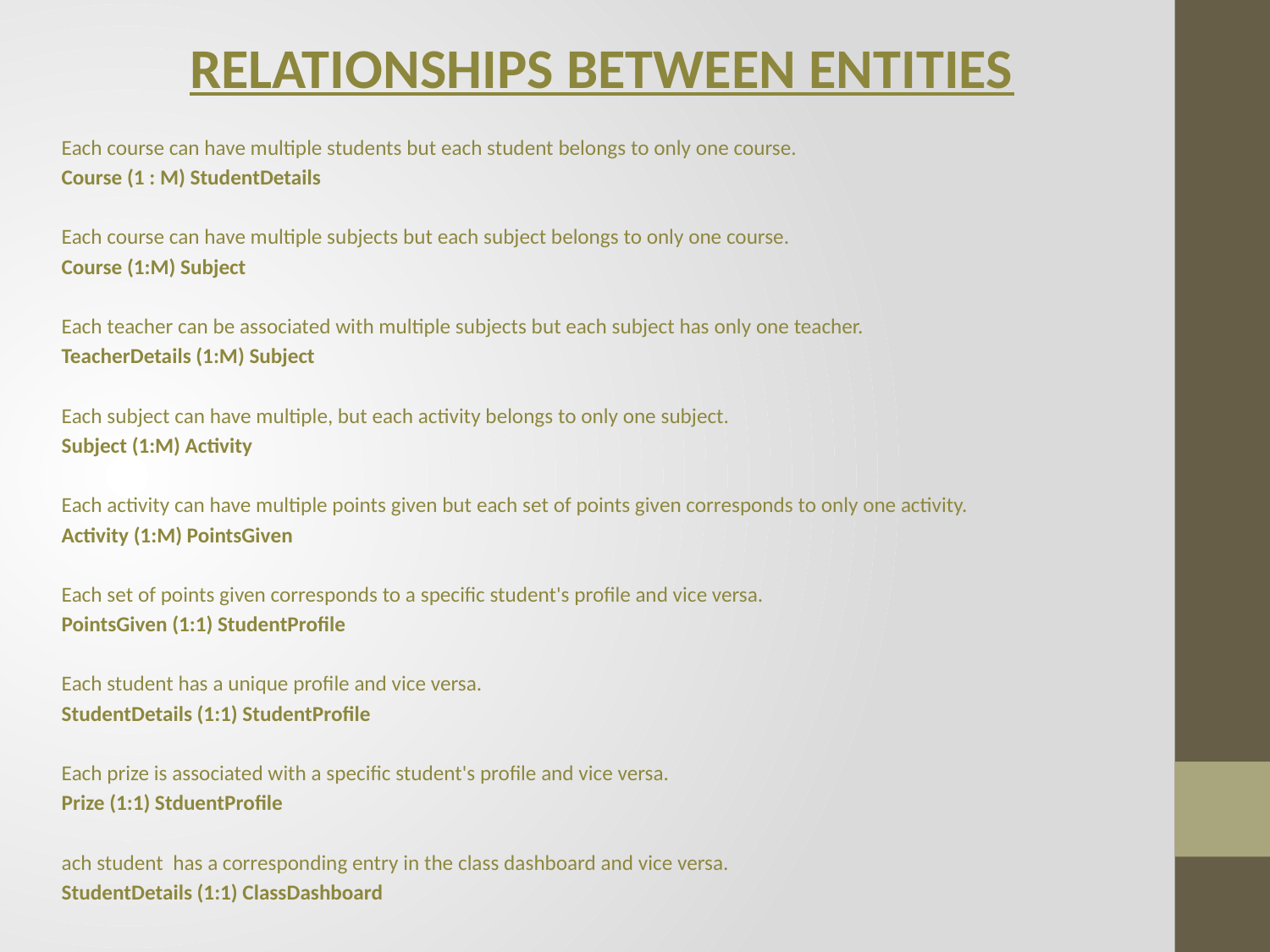

RELATIONSHIPS BETWEEN ENTITIES

Each course can have multiple students but each student belongs to only one course.
Course (1 : M) StudentDetails

Each course can have multiple subjects but each subject belongs to only one course.
Course (1:M) Subject

Each teacher can be associated with multiple subjects but each subject has only one teacher.
TeacherDetails (1:M) Subject

Each subject can have multiple, but each activity belongs to only one subject.
Subject (1:M) Activity

Each activity can have multiple points given but each set of points given corresponds to only one activity.
Activity (1:M) PointsGiven

Each set of points given corresponds to a specific student's profile and vice versa.
PointsGiven (1:1) StudentProfile

Each student has a unique profile and vice versa.
StudentDetails (1:1) StudentProfile

Each prize is associated with a specific student's profile and vice versa.
Prize (1:1) StduentProfile

ach student  has a corresponding entry in the class dashboard and vice versa.
StudentDetails (1:1) ClassDashboard